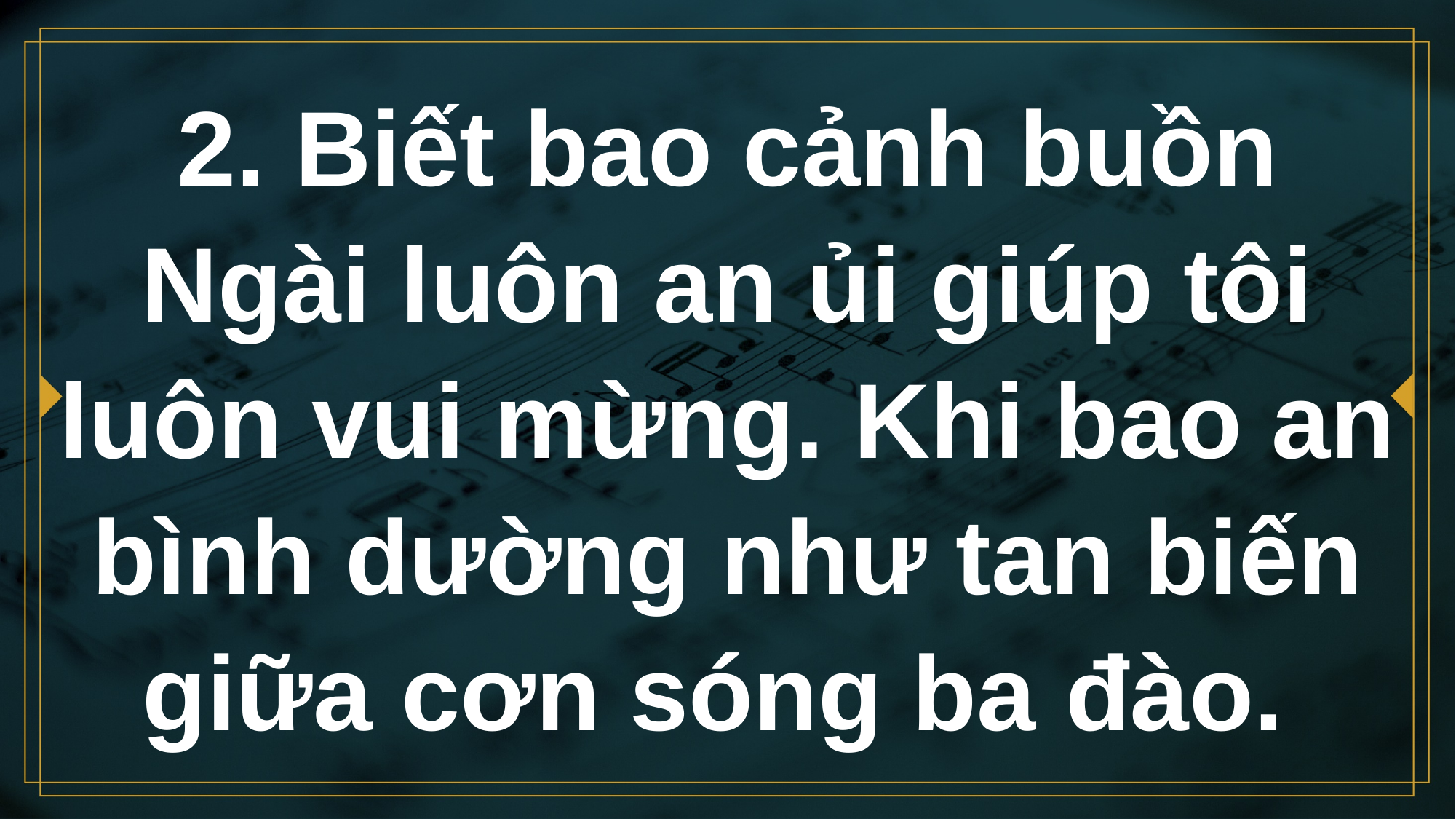

# 2. Biết bao cảnh buồn Ngài luôn an ủi giúp tôi luôn vui mừng. Khi bao an bình dường như tan biến giữa cơn sóng ba đào.